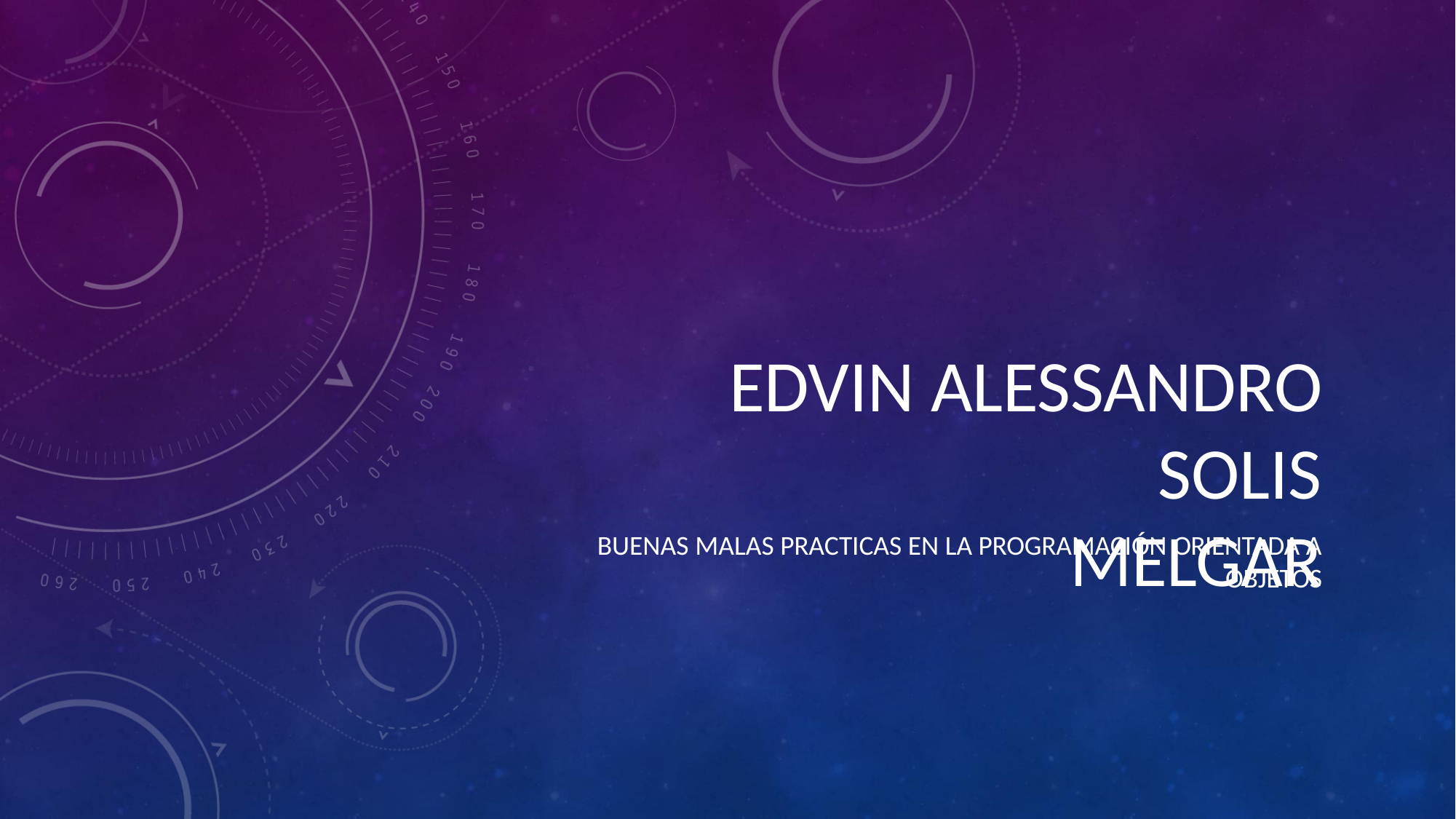

EDVIN ALESSANDRO SOLIS
MELGAR
BUENAS MALAS PRACTICAS EN LA PROGRAMACIÓN ORIENTADA A
OBJETOS